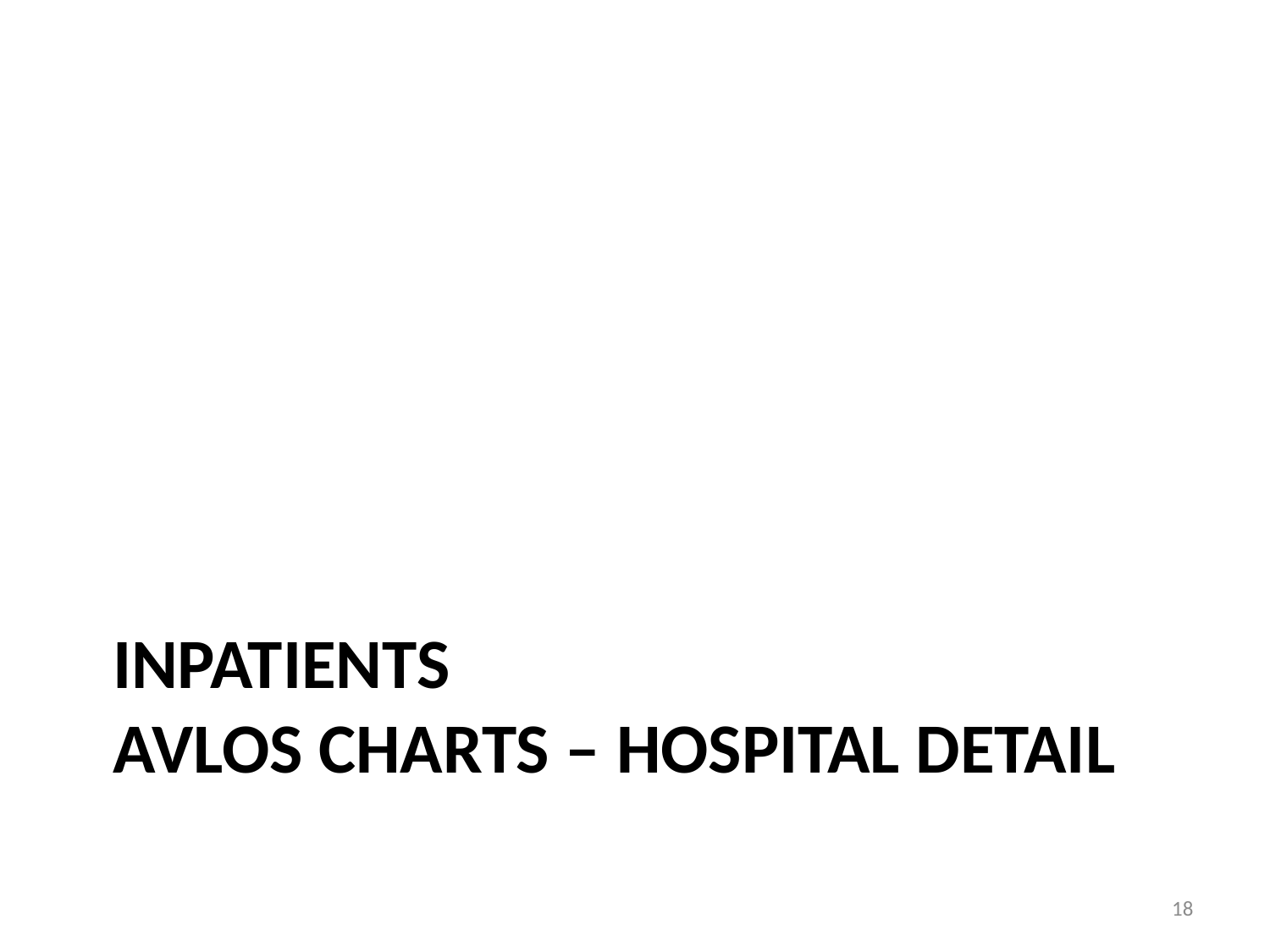

Inpatients
AVLOS Charts – Hospital Detail
18